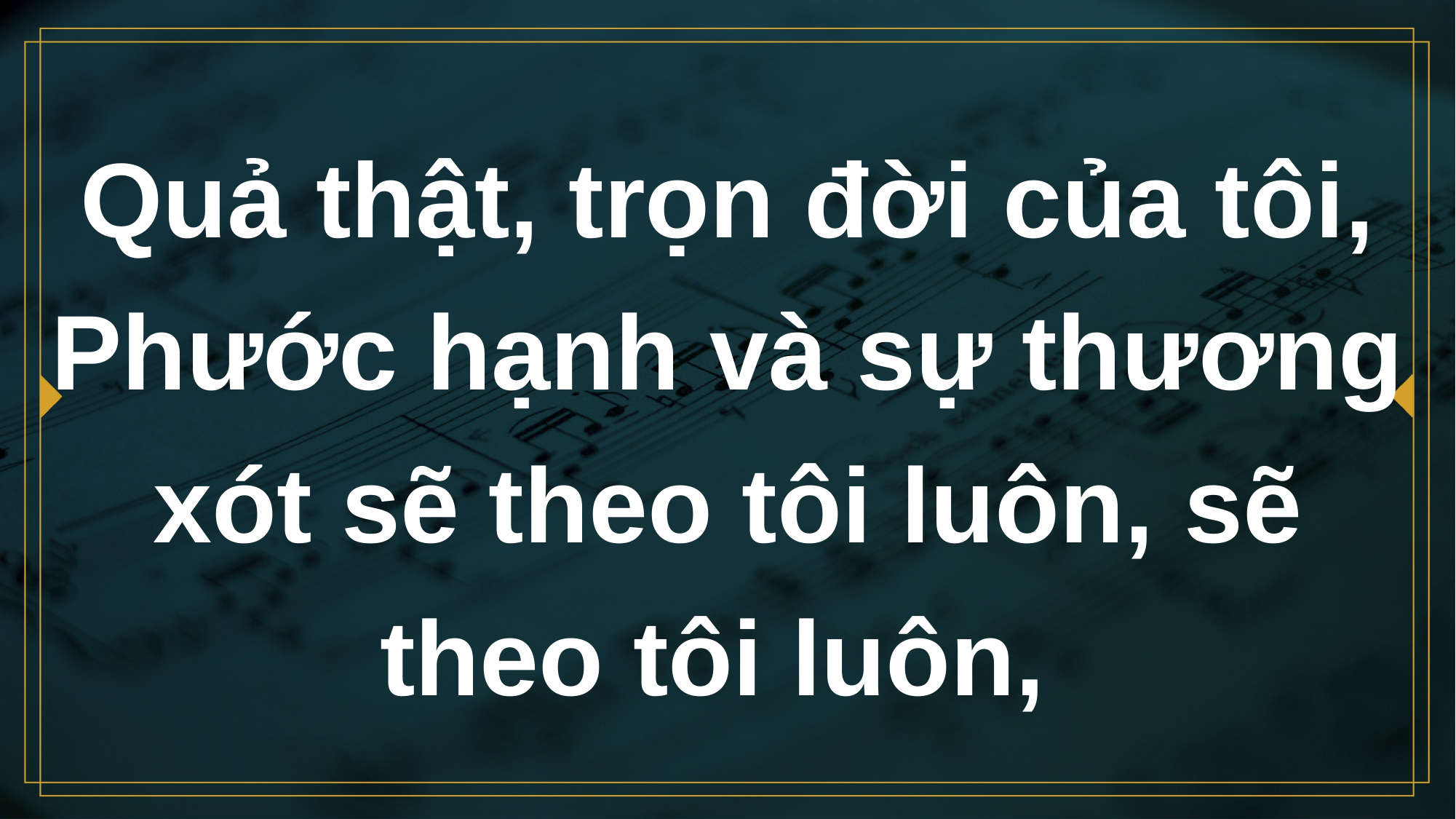

# Quả thật, trọn đời của tôi, Phước hạnh và sự thương xót sẽ theo tôi luôn, sẽ theo tôi luôn,